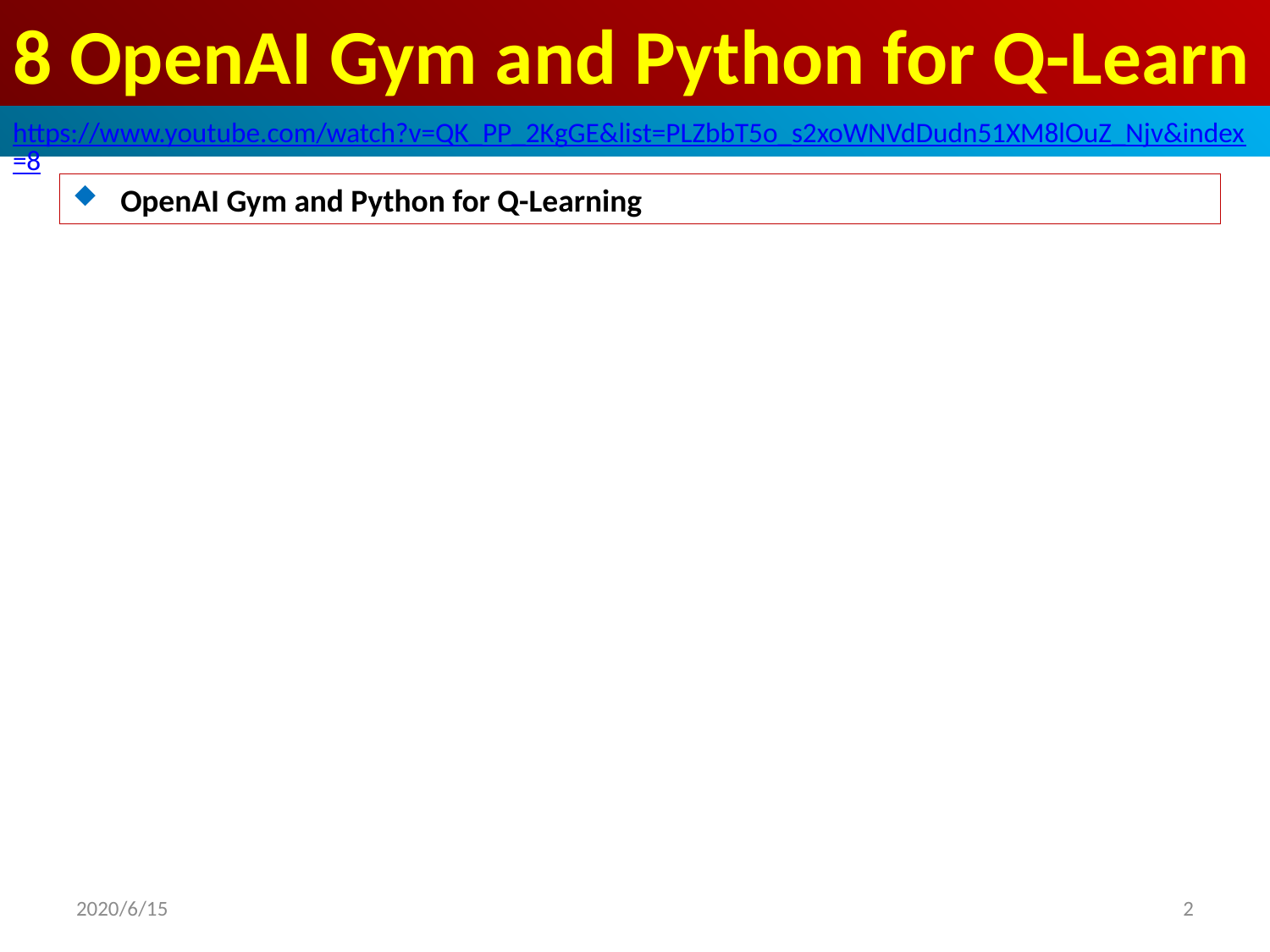

# 8 OpenAI Gym and Python for Q-Learn
https://www.youtube.com/watch?v=QK_PP_2KgGE&list=PLZbbT5o_s2xoWNVdDudn51XM8lOuZ_Njv&index=8
OpenAI Gym and Python for Q-Learning
2020/6/15
2